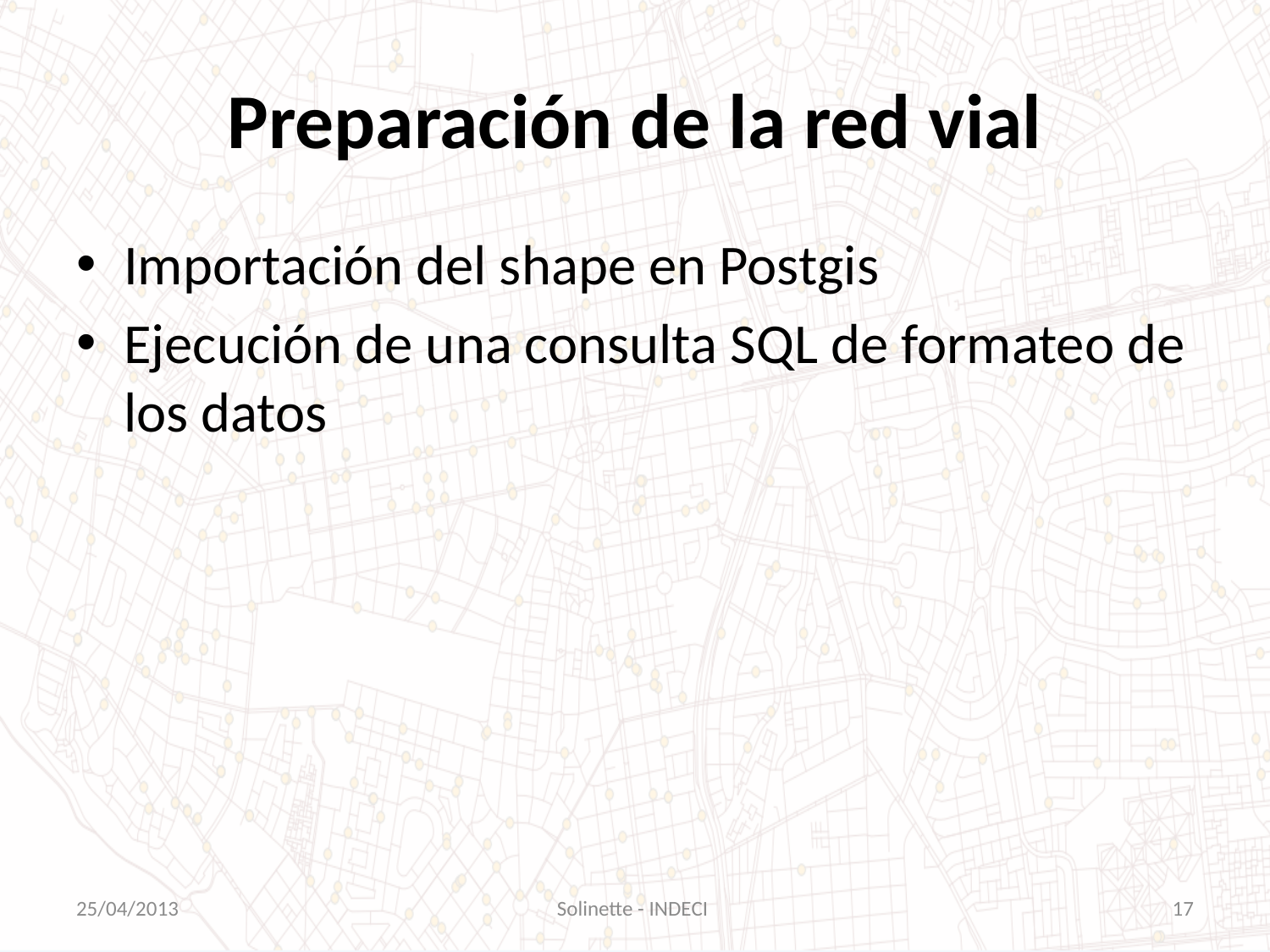

# Preparación de la red vial
Importación del shape en Postgis
Ejecución de una consulta SQL de formateo de los datos
25/04/2013
Solinette - INDECI
17